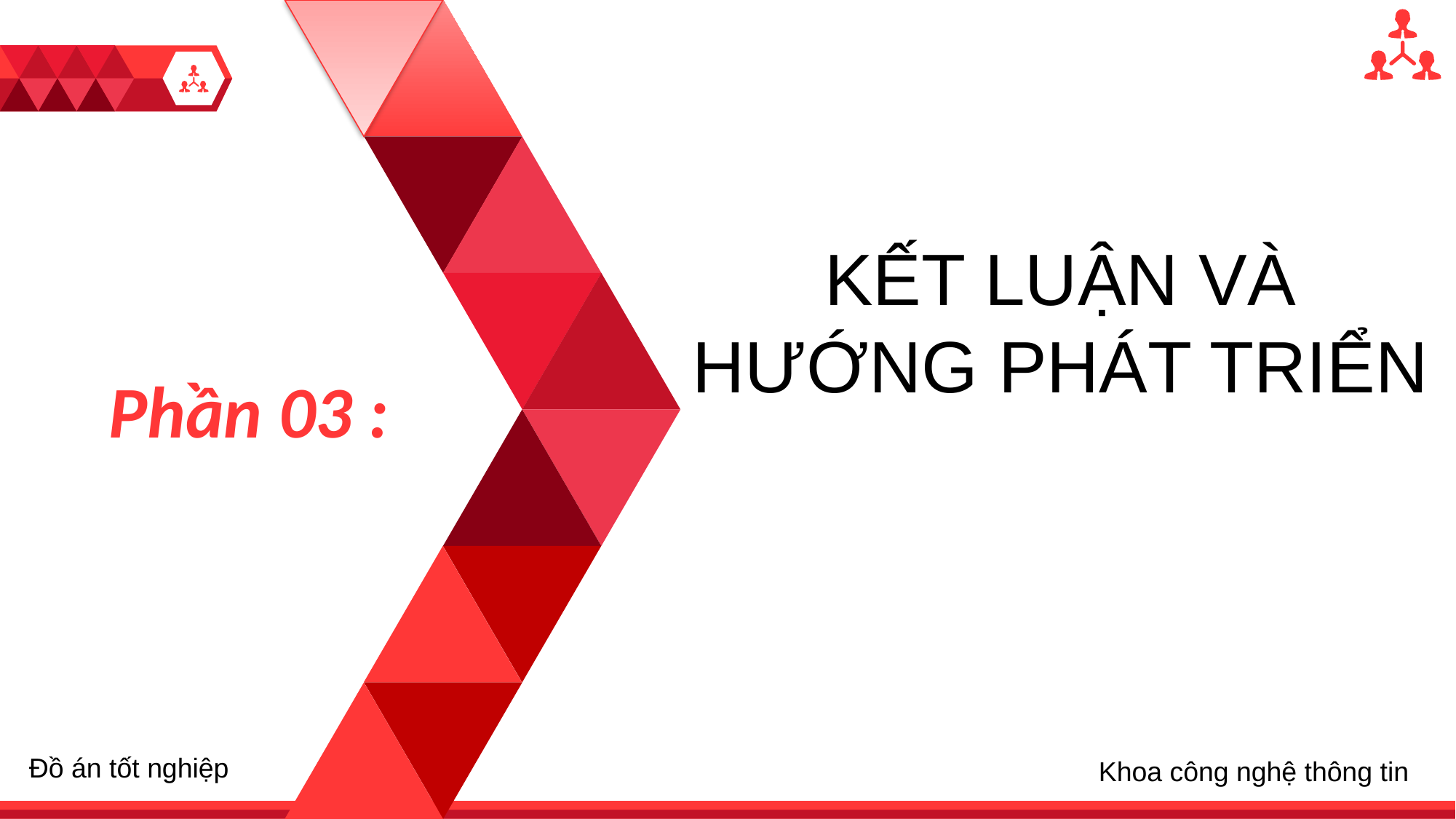

1
KẾT LUẬN VÀ HƯỚNG PHÁT TRIỂN
Phần 03 :
Đồ án tốt nghiệp
Khoa công nghệ thông tin